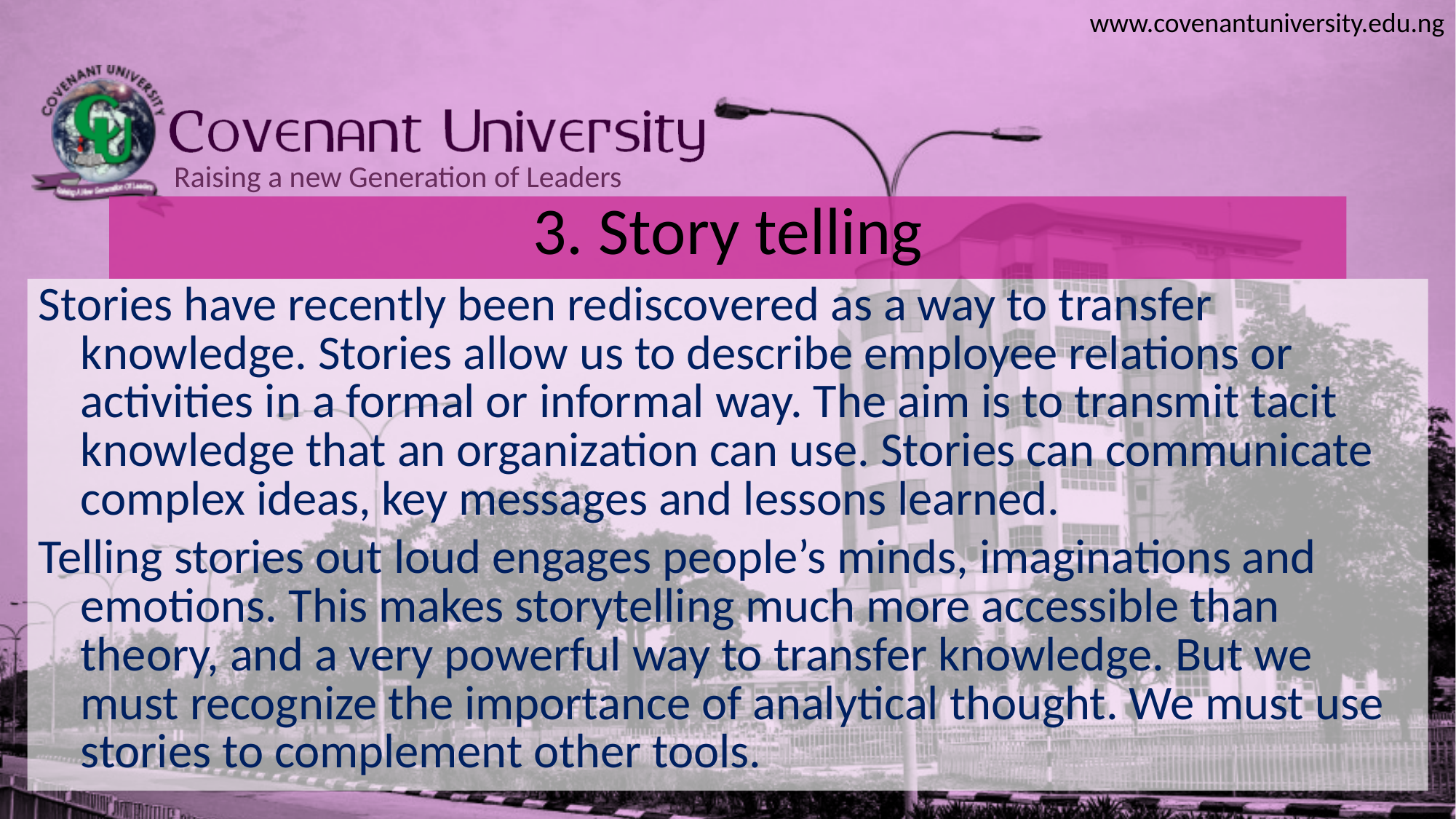

# 3. Story telling
Stories have recently been rediscovered as a way to transfer knowledge. Stories allow us to describe employee relations or activities in a formal or informal way. The aim is to transmit tacit knowledge that an organization can use. Stories can communicate complex ideas, key messages and lessons learned.
Telling stories out loud engages people’s minds, imaginations and emotions. This makes storytelling much more accessible than theory, and a very powerful way to transfer knowledge. But we must recognize the importance of analytical thought. We must use stories to complement other tools.